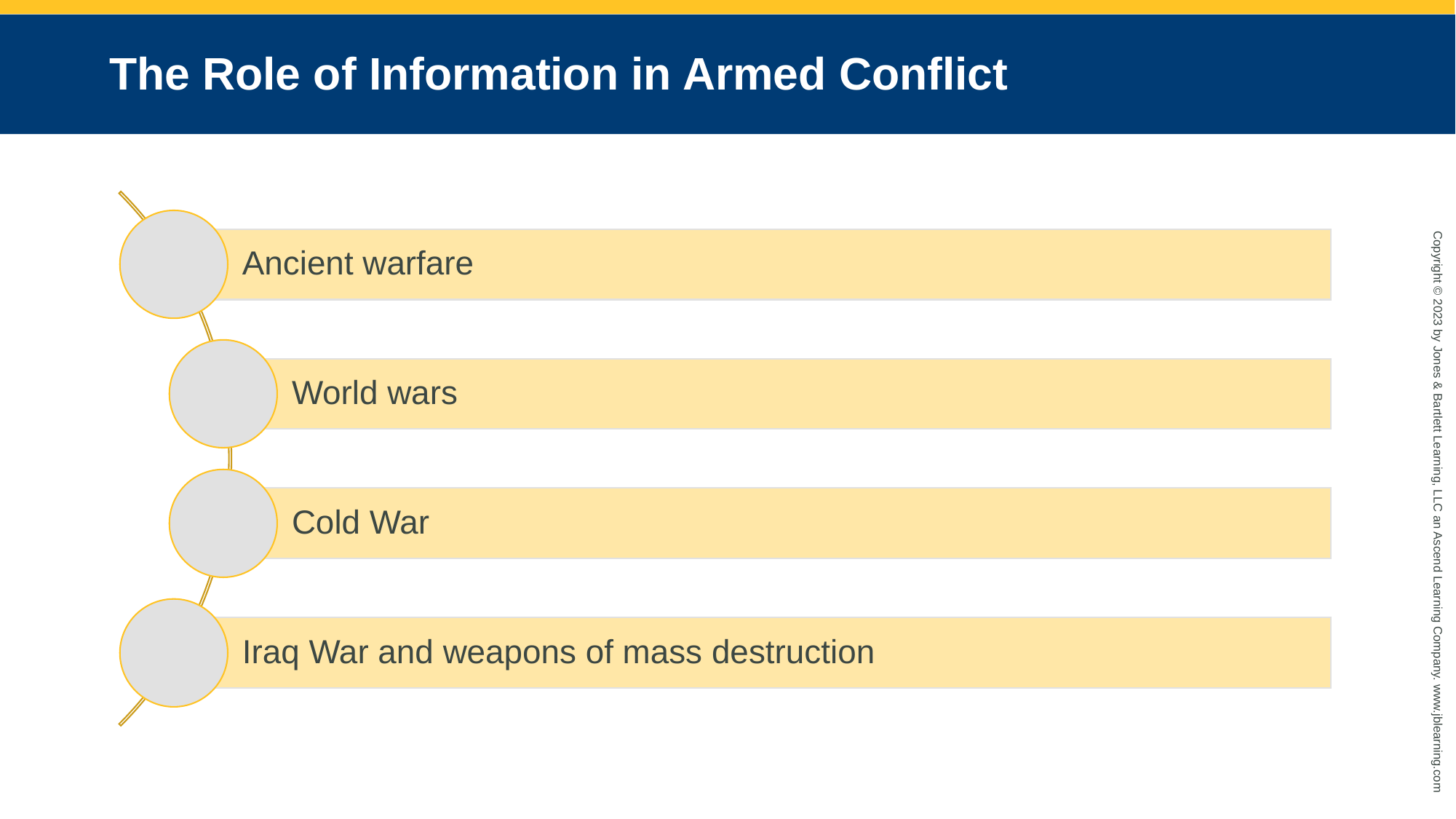

# The Role of Information in Armed Conflict
Ancient warfare
World wars
Cold War
Iraq War and weapons of mass destruction